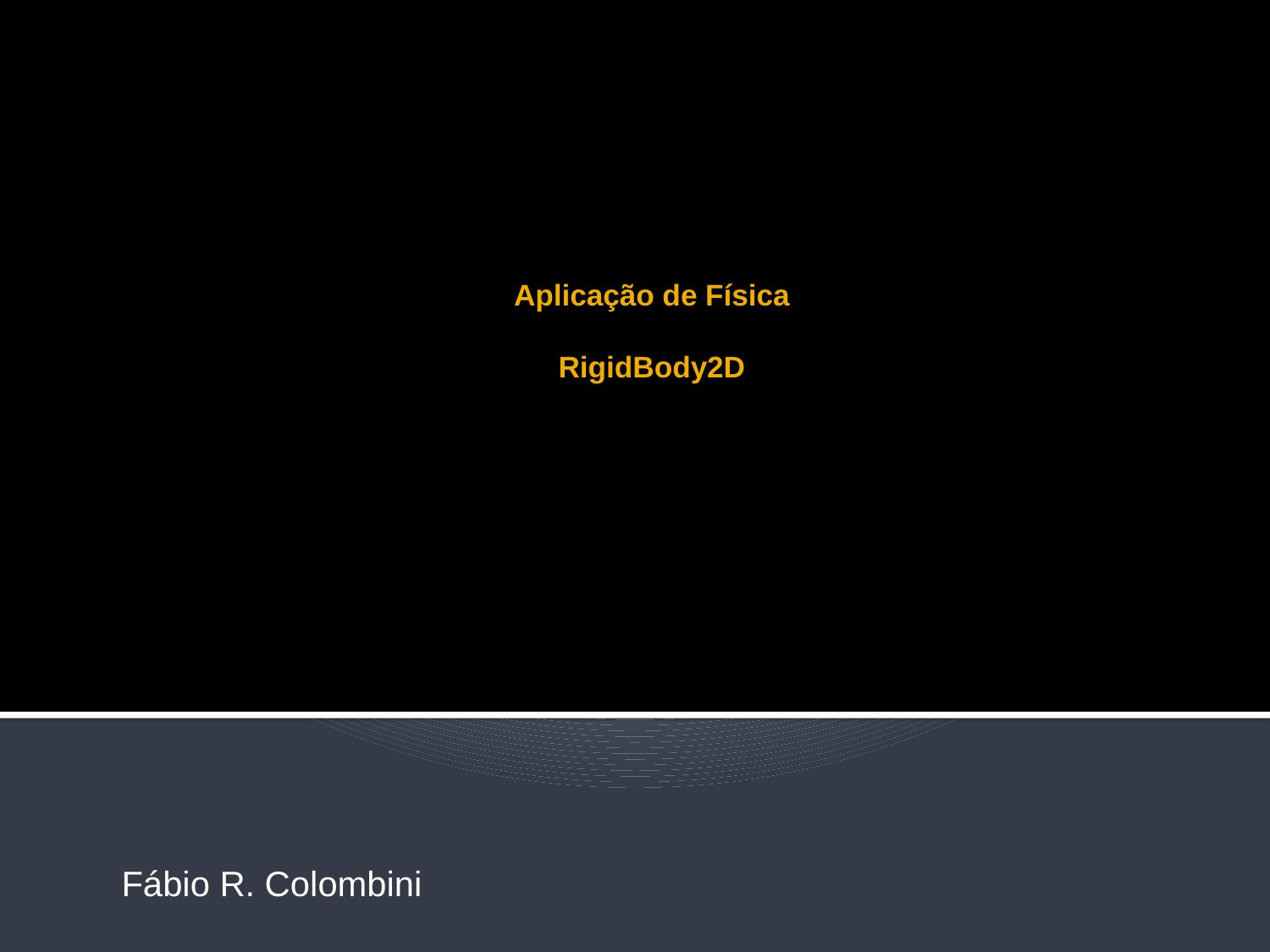

# Aplicação de Física RigidBody2D
Fábio R. Colombini